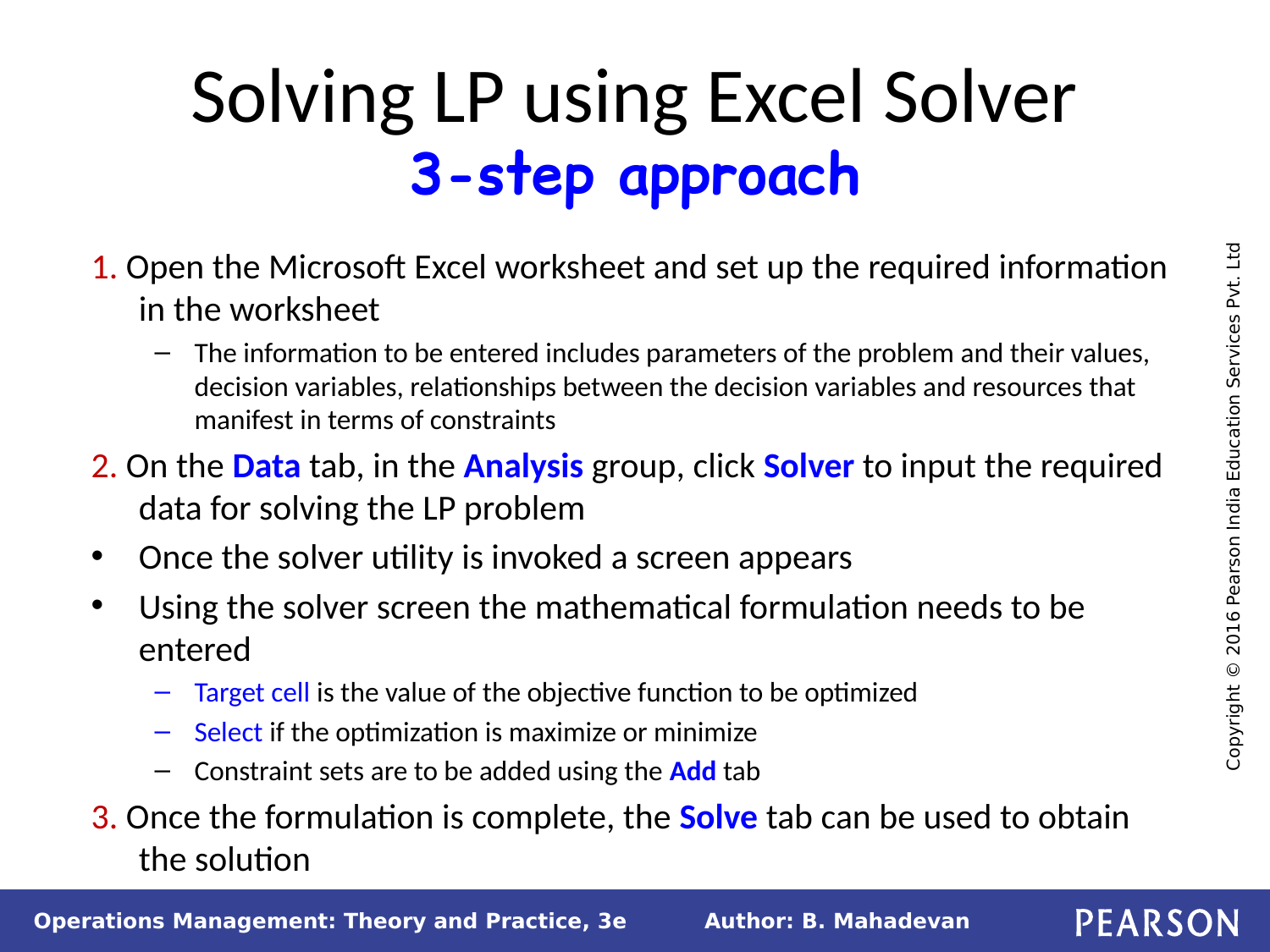

# Solving LP using Excel Solver 3-step approach
1. Open the Microsoft Excel worksheet and set up the required information in the worksheet
The information to be entered includes parameters of the problem and their values, decision variables, relationships between the decision variables and resources that manifest in terms of constraints
2. On the Data tab, in the Analysis group, click Solver to input the required data for solving the LP problem
Once the solver utility is invoked a screen appears
Using the solver screen the mathematical formulation needs to be entered
Target cell is the value of the objective function to be optimized
Select if the optimization is maximize or minimize
Constraint sets are to be added using the Add tab
3. Once the formulation is complete, the Solve tab can be used to obtain the solution